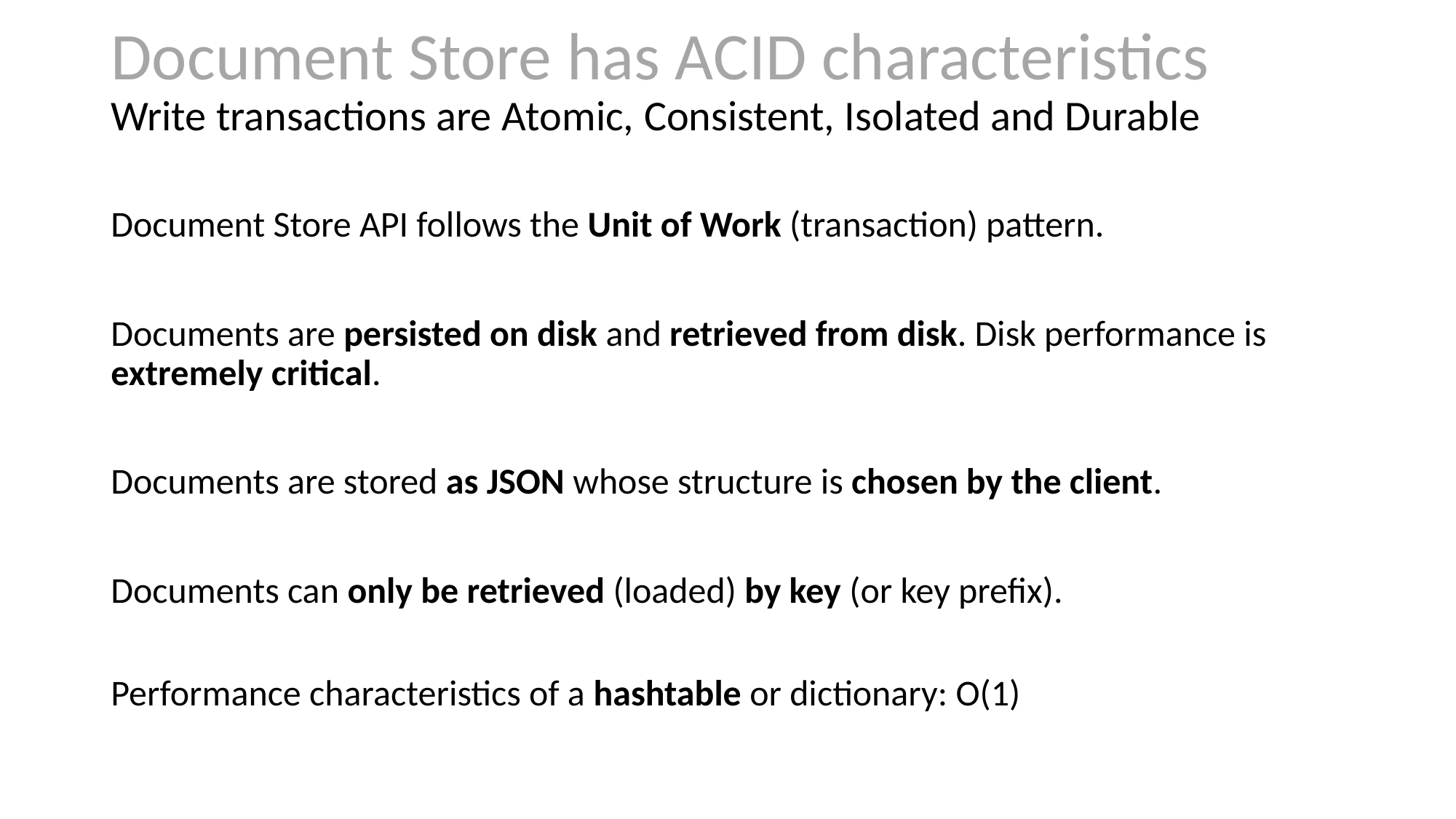

# Document Store has ACID characteristics Write transactions are Atomic, Consistent, Isolated and Durable

Document Store API follows the Unit of Work (transaction) pattern.

Documents are persisted on disk and retrieved from disk. Disk performance is extremely critical.

Documents are stored as JSON whose structure is chosen by the client.

Documents can only be retrieved (loaded) by key (or key prefix).

Performance characteristics of a hashtable or dictionary: O(1)